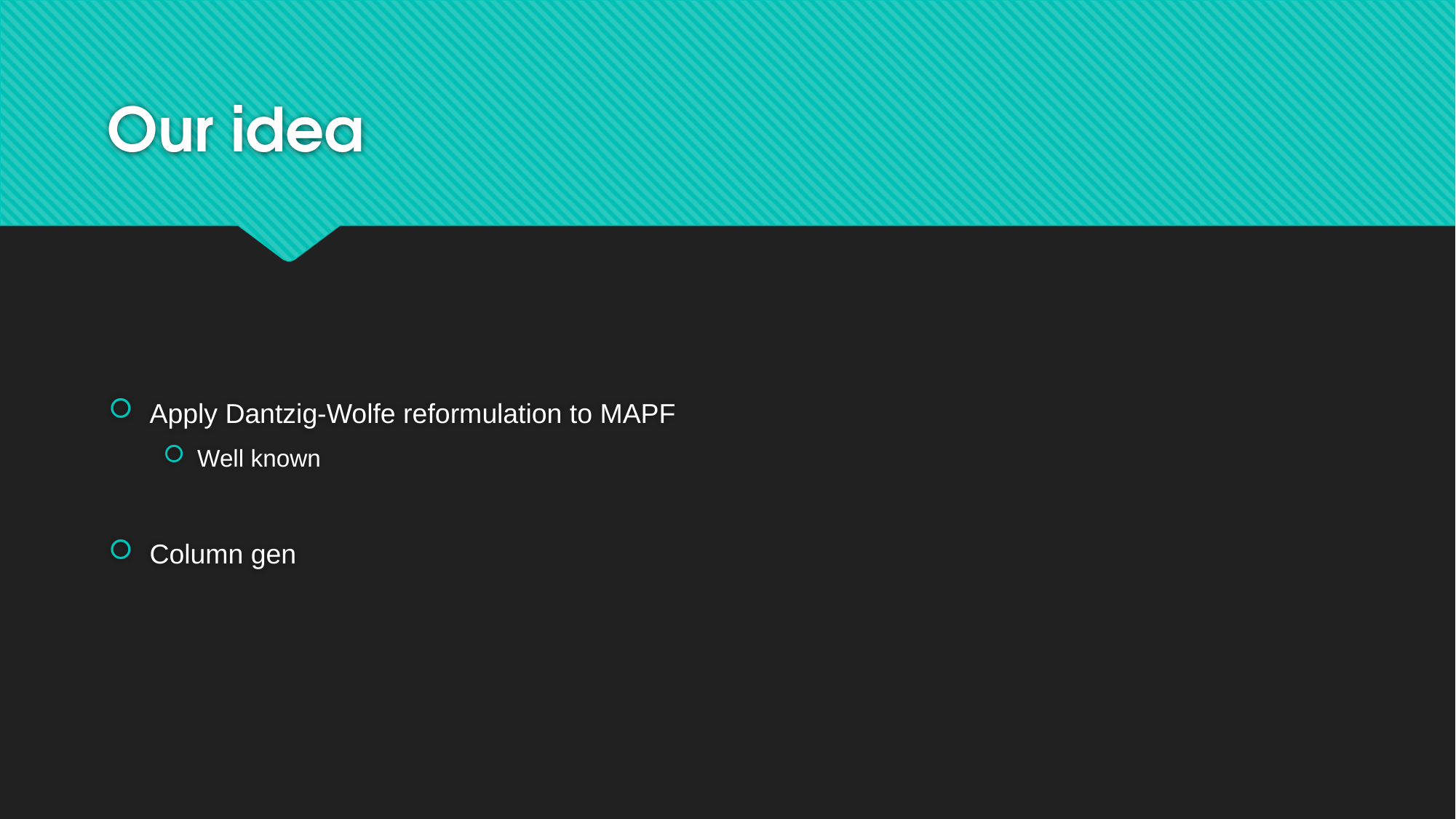

# Our idea
Apply Dantzig-Wolfe reformulation to MAPF
Well known

Column gen